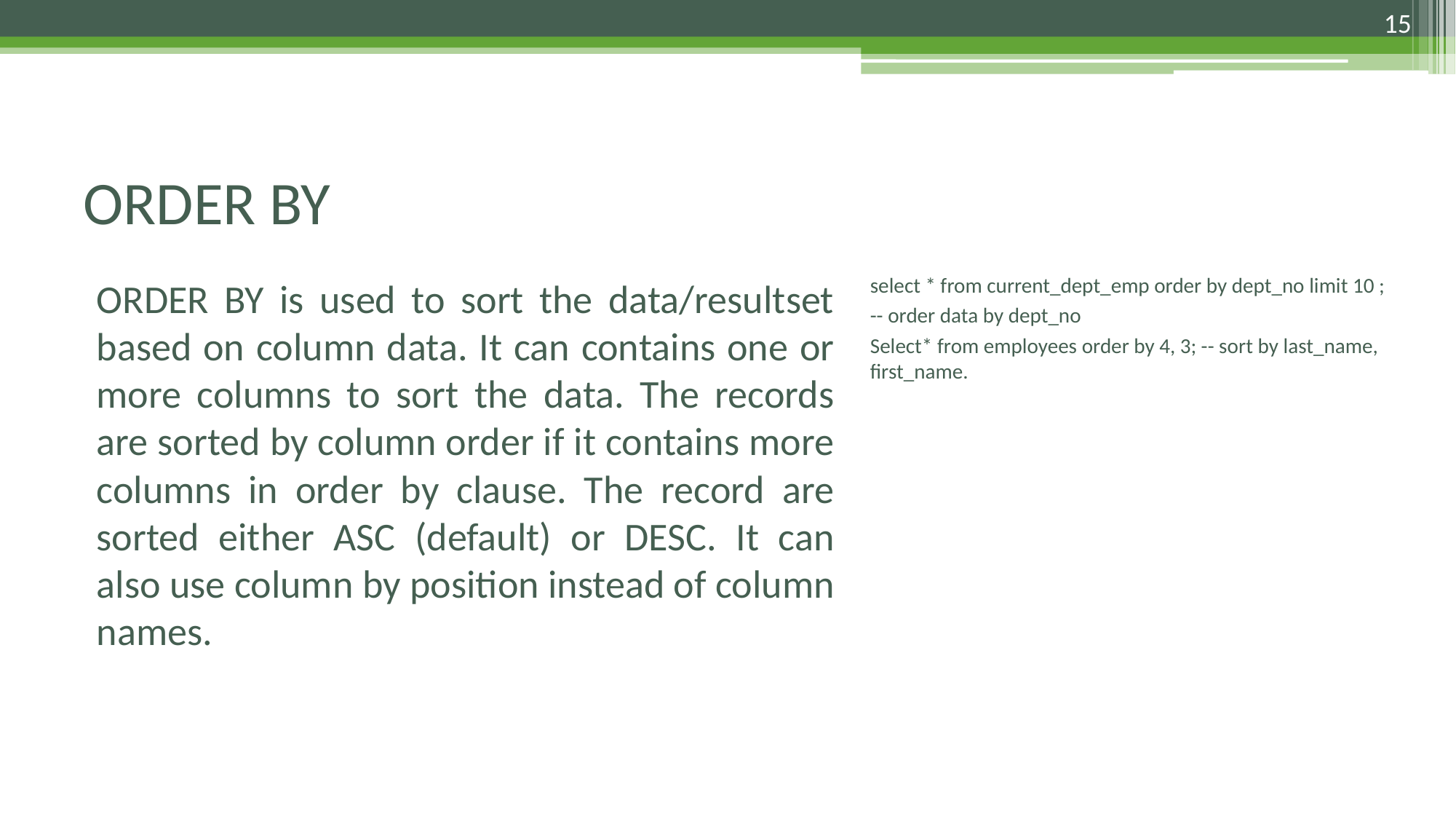

15
# ORDER BY
select * from current_dept_emp order by dept_no limit 10 ;
-- order data by dept_no
Select* from employees order by 4, 3; -- sort by last_name, first_name.

ORDER BY is used to sort the data/resultset based on column data. It can contains one or more columns to sort the data. The records are sorted by column order if it contains more columns in order by clause. The record are sorted either ASC (default) or DESC. It can also use column by position instead of column names.